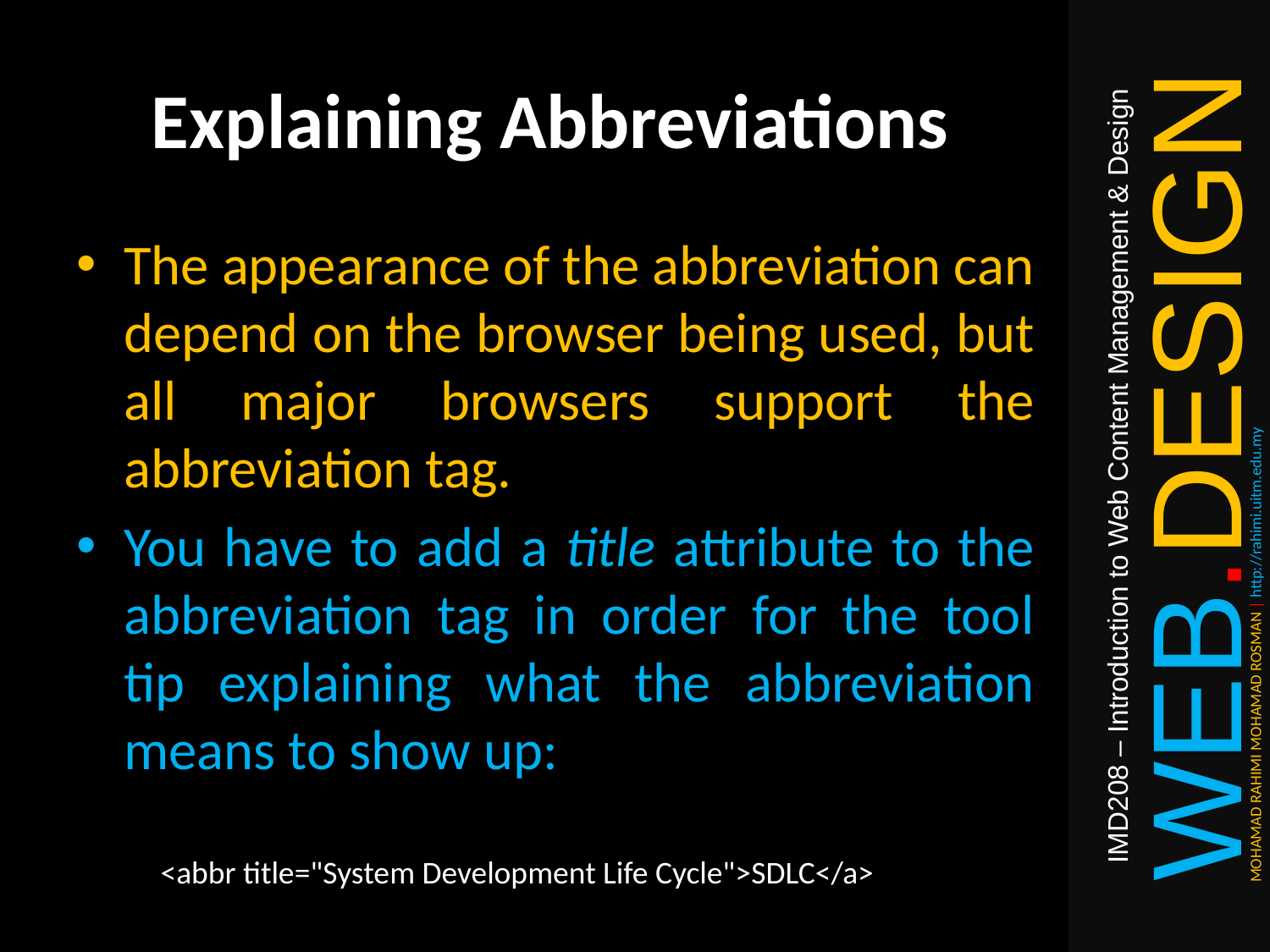

# Explaining Abbreviations
The appearance of the abbreviation can depend on the browser being used, but all major browsers support the abbreviation tag.
You have to add a title attribute to the abbreviation tag in order for the tool tip explaining what the abbreviation means to show up:

<abbr title="System Development Life Cycle">SDLC</a>